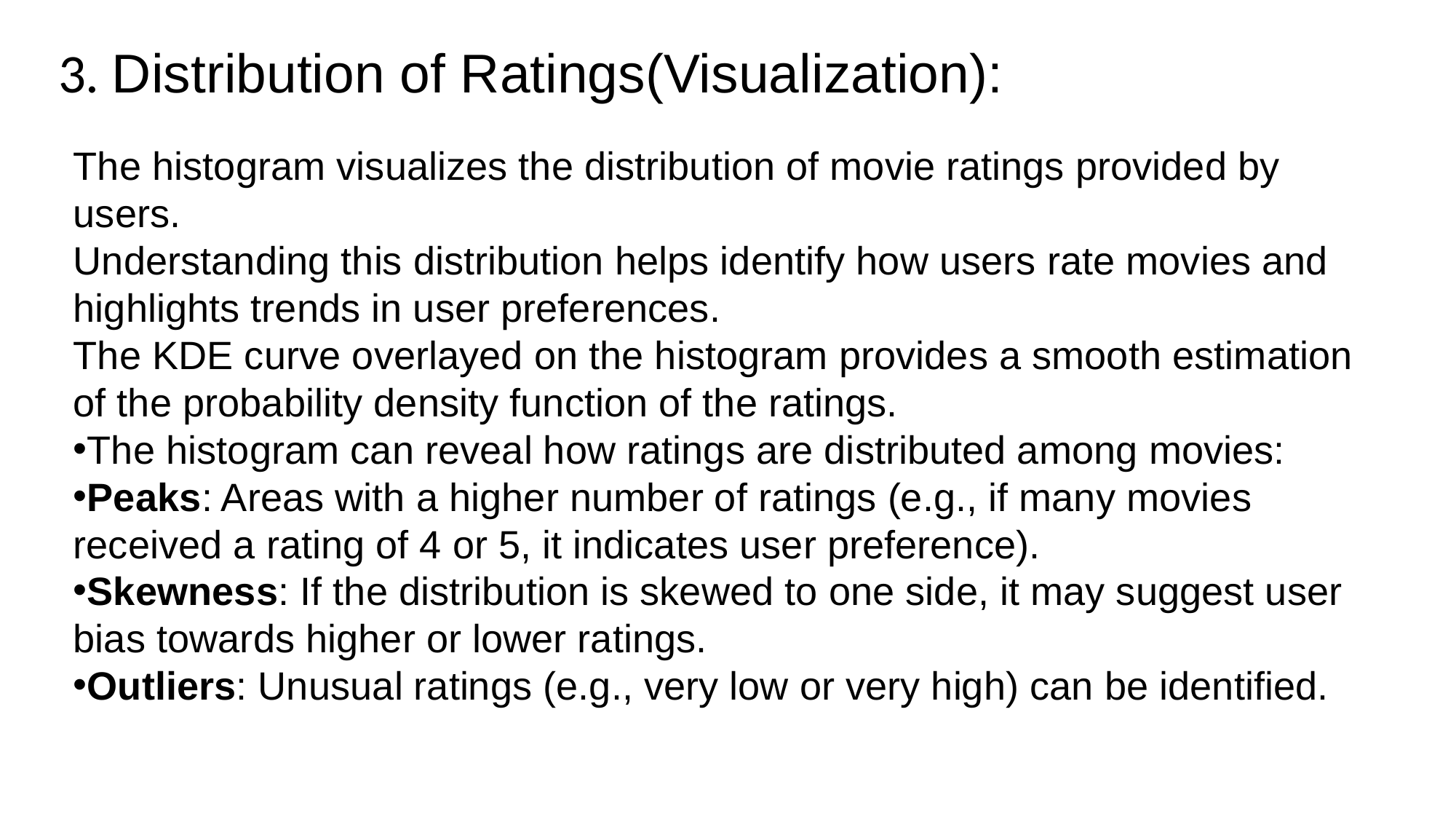

3. Distribution of Ratings(Visualization):

The histogram visualizes the distribution of movie ratings provided by users.
Understanding this distribution helps identify how users rate movies and highlights trends in user preferences.
The KDE curve overlayed on the histogram provides a smooth estimation of the probability density function of the ratings.
The histogram can reveal how ratings are distributed among movies:
Peaks: Areas with a higher number of ratings (e.g., if many movies received a rating of 4 or 5, it indicates user preference).
Skewness: If the distribution is skewed to one side, it may suggest user bias towards higher or lower ratings.
Outliers: Unusual ratings (e.g., very low or very high) can be identified.